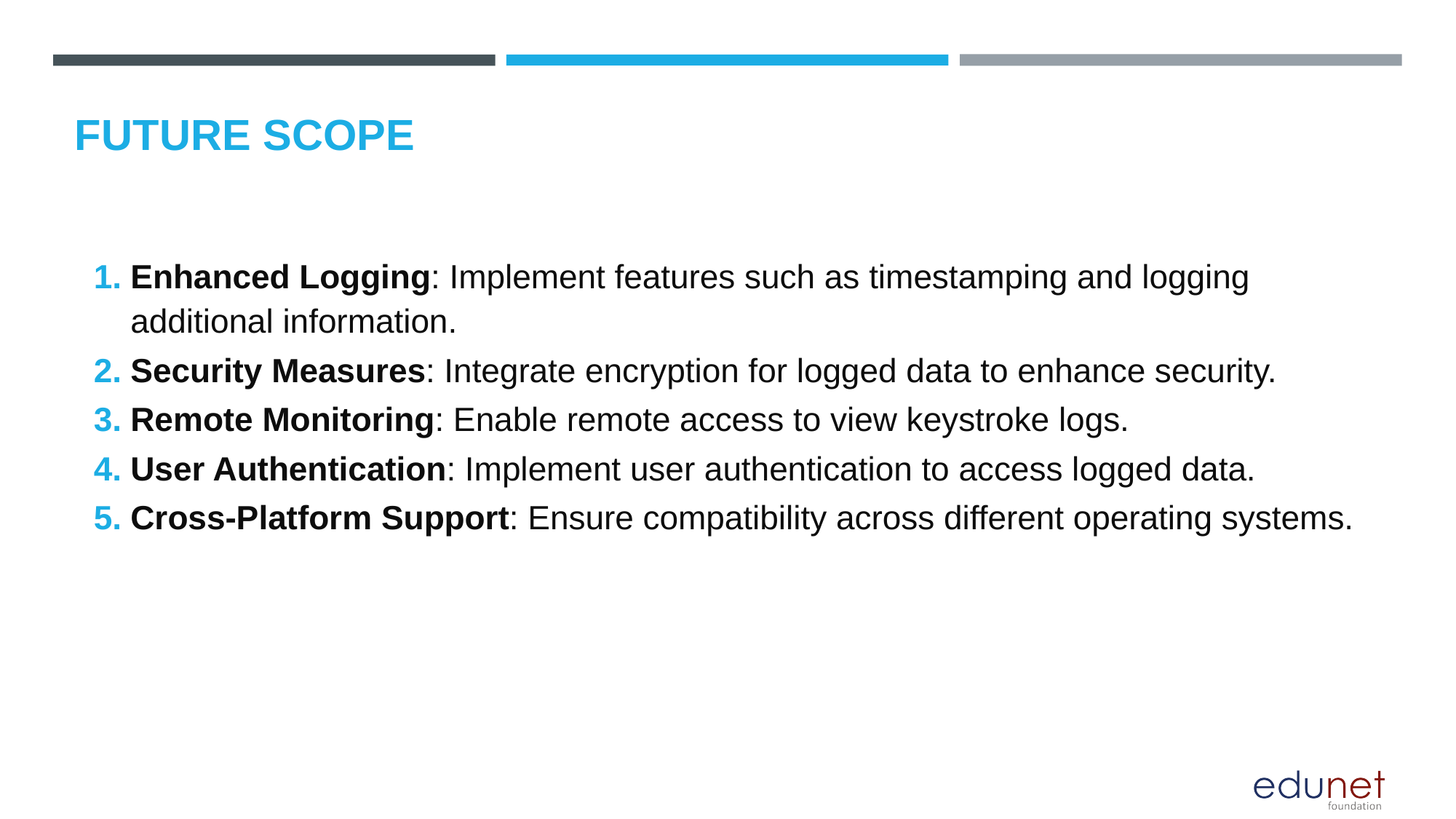

FUTURE SCOPE
Enhanced Logging: Implement features such as timestamping and logging additional information.
Security Measures: Integrate encryption for logged data to enhance security.
Remote Monitoring: Enable remote access to view keystroke logs.
User Authentication: Implement user authentication to access logged data.
Cross-Platform Support: Ensure compatibility across different operating systems.